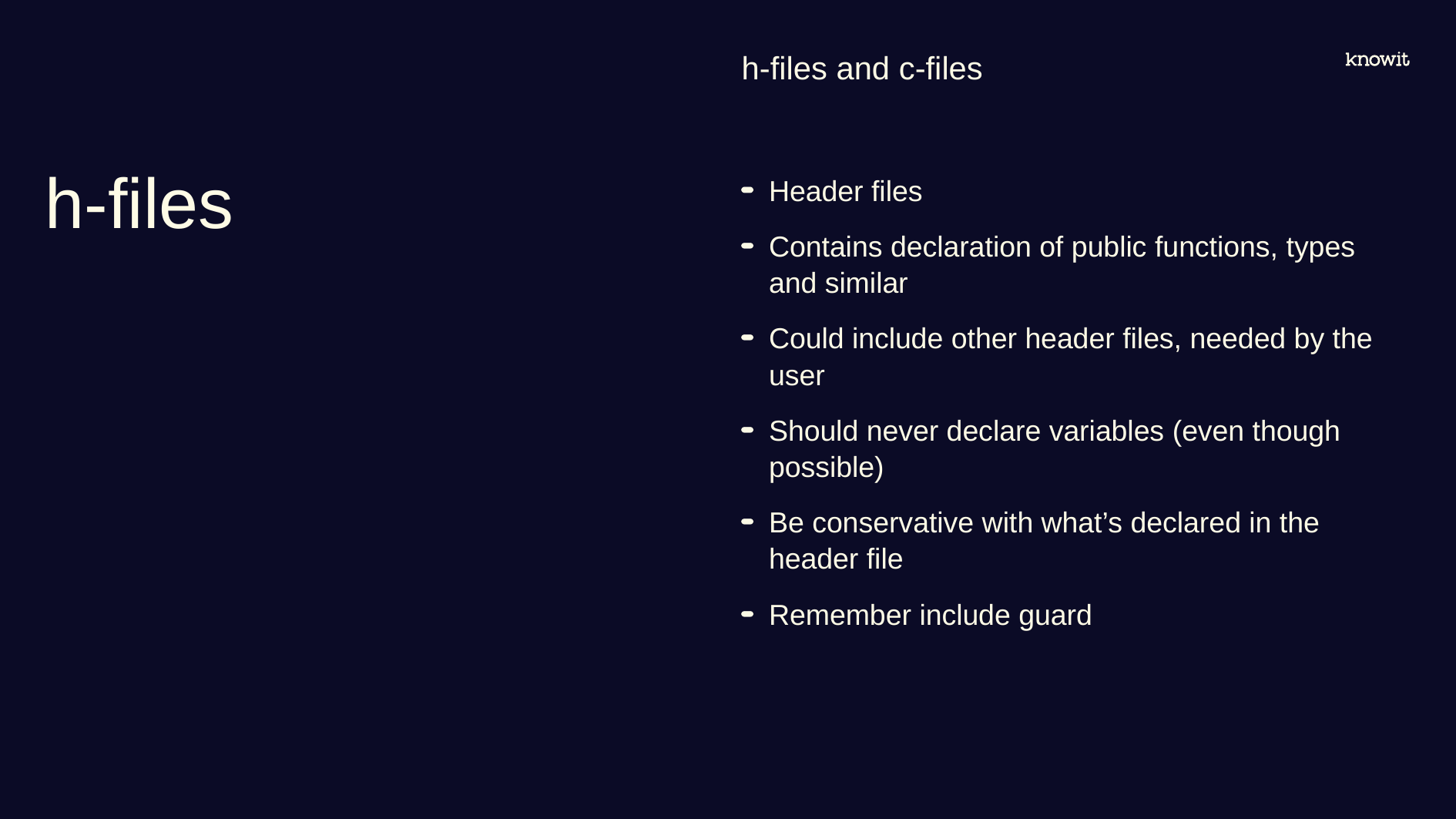

h-files and c-files
# h-files
Header files
Contains declaration of public functions, types and similar
Could include other header files, needed by the user
Should never declare variables (even though possible)
Be conservative with what’s declared in the header file
Remember include guard